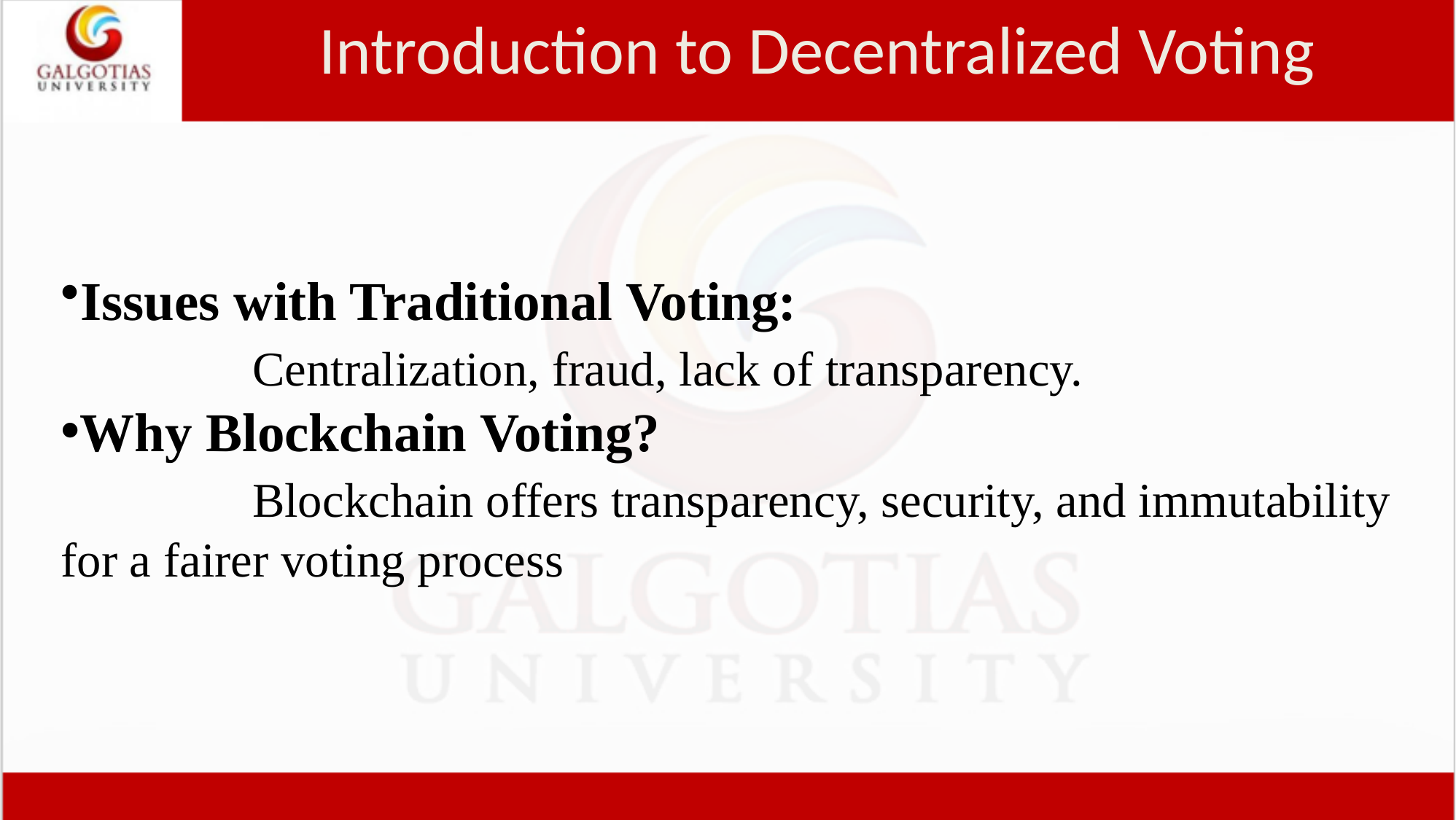

# Introduction to Decentralized Voting
Issues with Traditional Voting:
              Centralization, fraud, lack of transparency.
Why Blockchain Voting?
              Blockchain offers transparency, security, and immutability for a fairer voting process